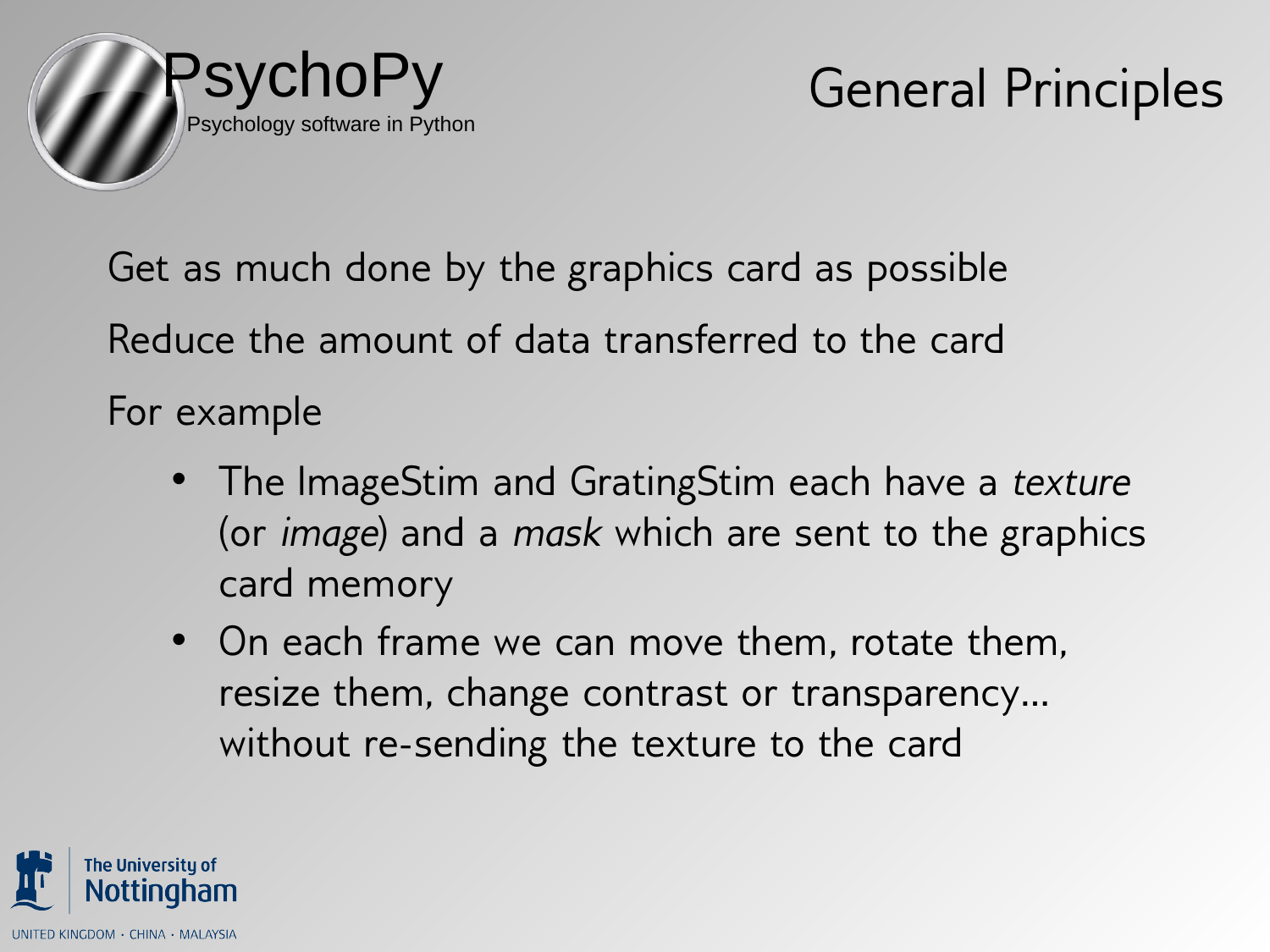

# General Principles
Get as much done by the graphics card as possible
Reduce the amount of data transferred to the card
For example
The ImageStim and GratingStim each have a texture (or image) and a mask which are sent to the graphics card memory
On each frame we can move them, rotate them, resize them, change contrast or transparency… without re-sending the texture to the card